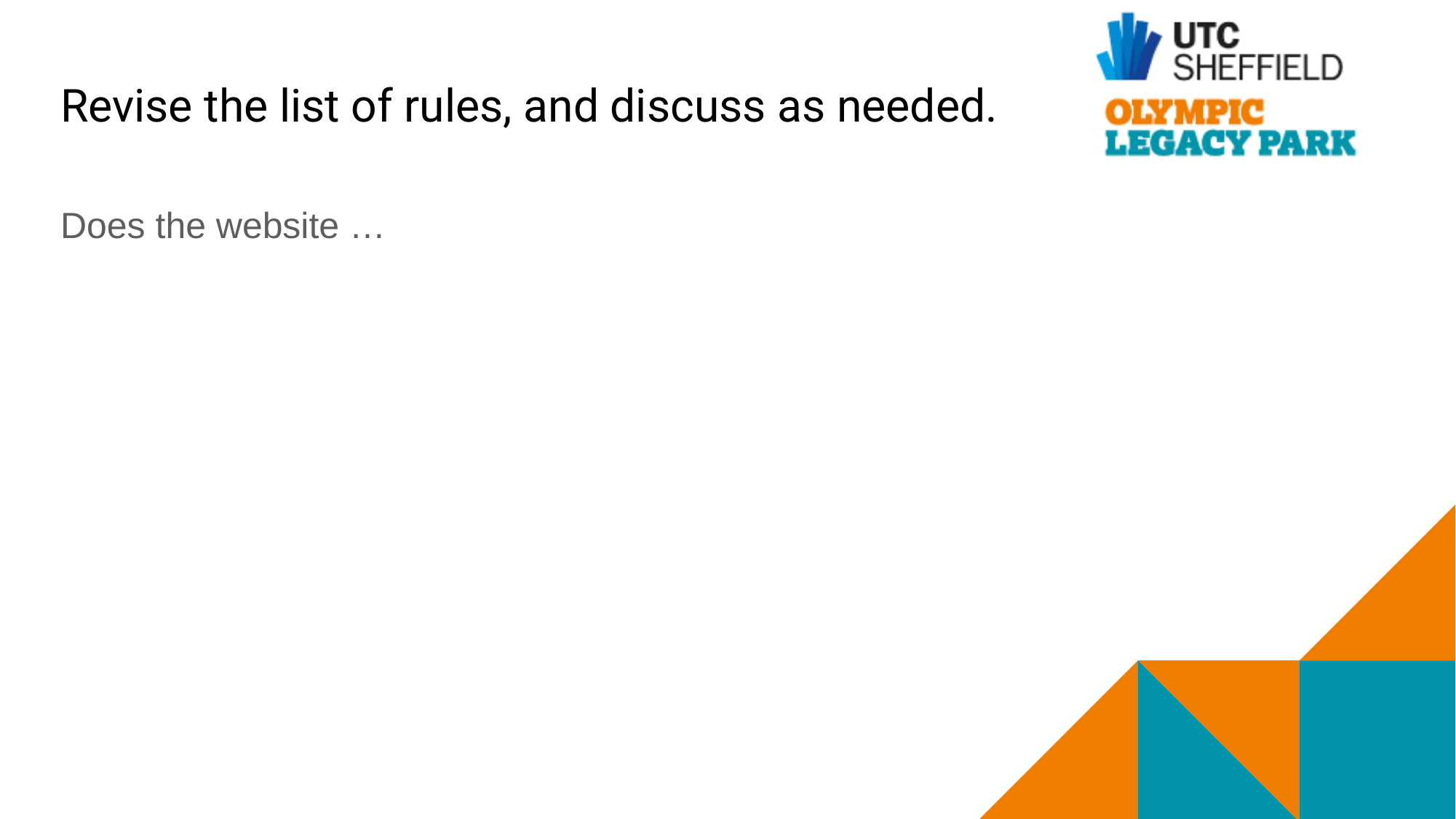

# Revise the list of rules, and discuss as needed.
Does the website …